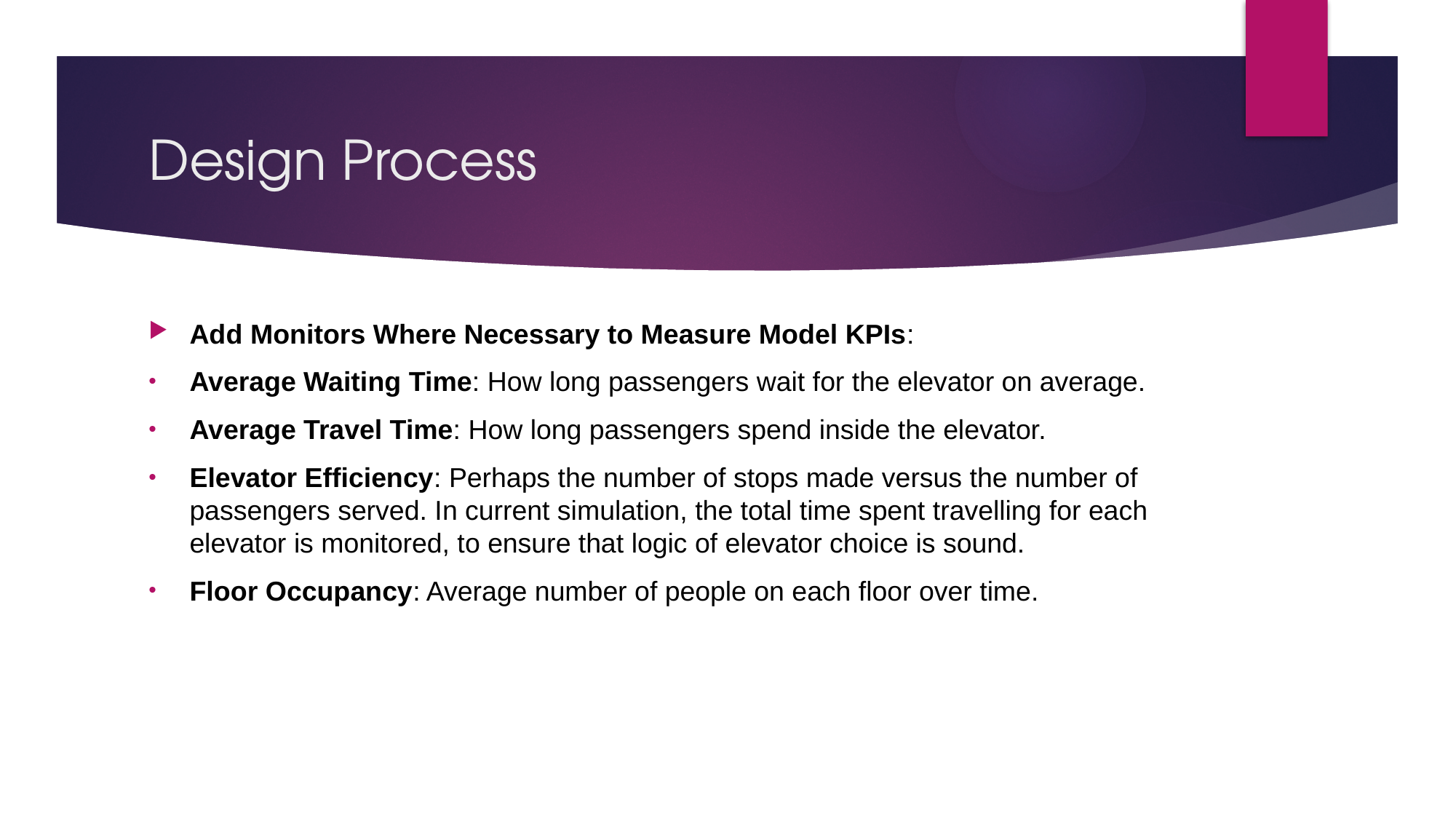

# Design Process
Add Monitors Where Necessary to Measure Model KPIs:
Average Waiting Time: How long passengers wait for the elevator on average.
Average Travel Time: How long passengers spend inside the elevator.
Elevator Efficiency: Perhaps the number of stops made versus the number of passengers served. In current simulation, the total time spent travelling for each elevator is monitored, to ensure that logic of elevator choice is sound.
Floor Occupancy: Average number of people on each floor over time.